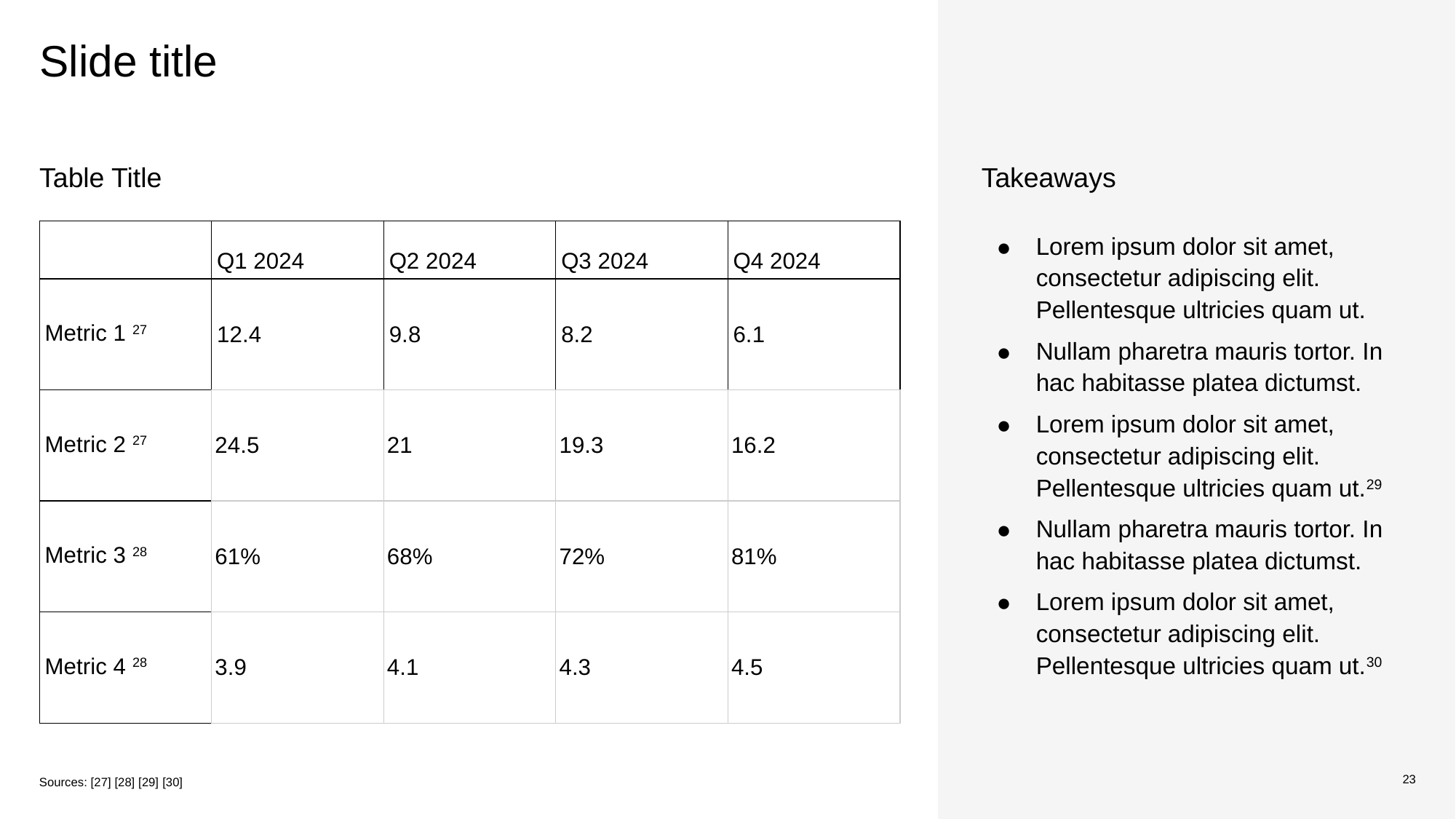

Slide title
Table Title
Takeaways
|  | Q1 2024 | Q2 2024 | Q3 2024 | Q4 2024 |
| --- | --- | --- | --- | --- |
| Metric 1 27 | 12.4 | 9.8 | 8.2 | 6.1 |
| Metric 2 27 | 24.5 | 21 | 19.3 | 16.2 |
| Metric 3 28 | 61% | 68% | 72% | 81% |
| Metric 4 28 | 3.9 | 4.1 | 4.3 | 4.5 |
Lorem ipsum dolor sit amet, consectetur adipiscing elit. Pellentesque ultricies quam ut.
Nullam pharetra mauris tortor. In hac habitasse platea dictumst.
Lorem ipsum dolor sit amet, consectetur adipiscing elit. Pellentesque ultricies quam ut.29
Nullam pharetra mauris tortor. In hac habitasse platea dictumst.
Lorem ipsum dolor sit amet, consectetur adipiscing elit. Pellentesque ultricies quam ut.30
Sources: [27] [28] [29] [30]
23